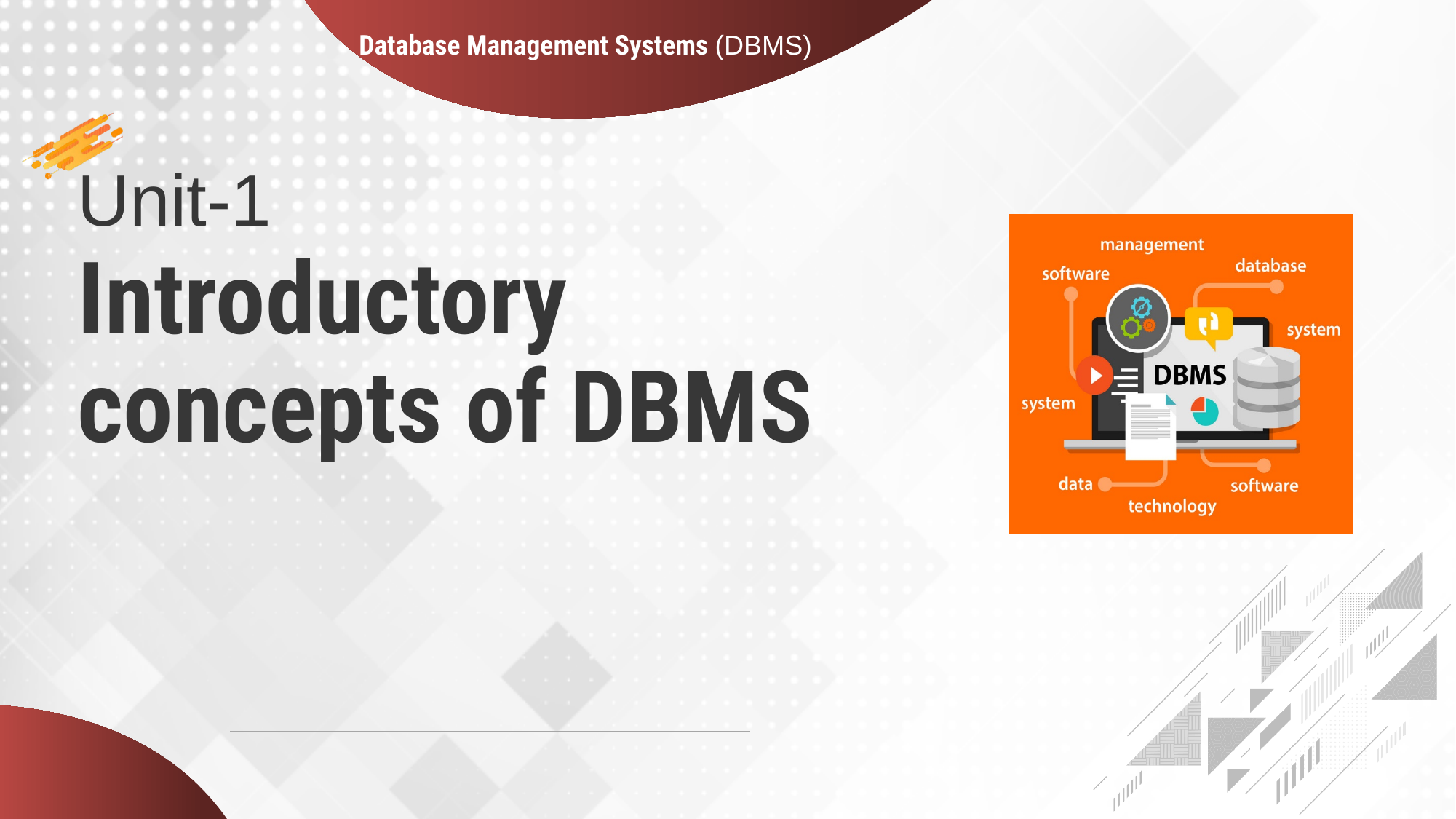

Database Management Systems (DBMS)
# Unit-1 Introductory concepts of DBMS